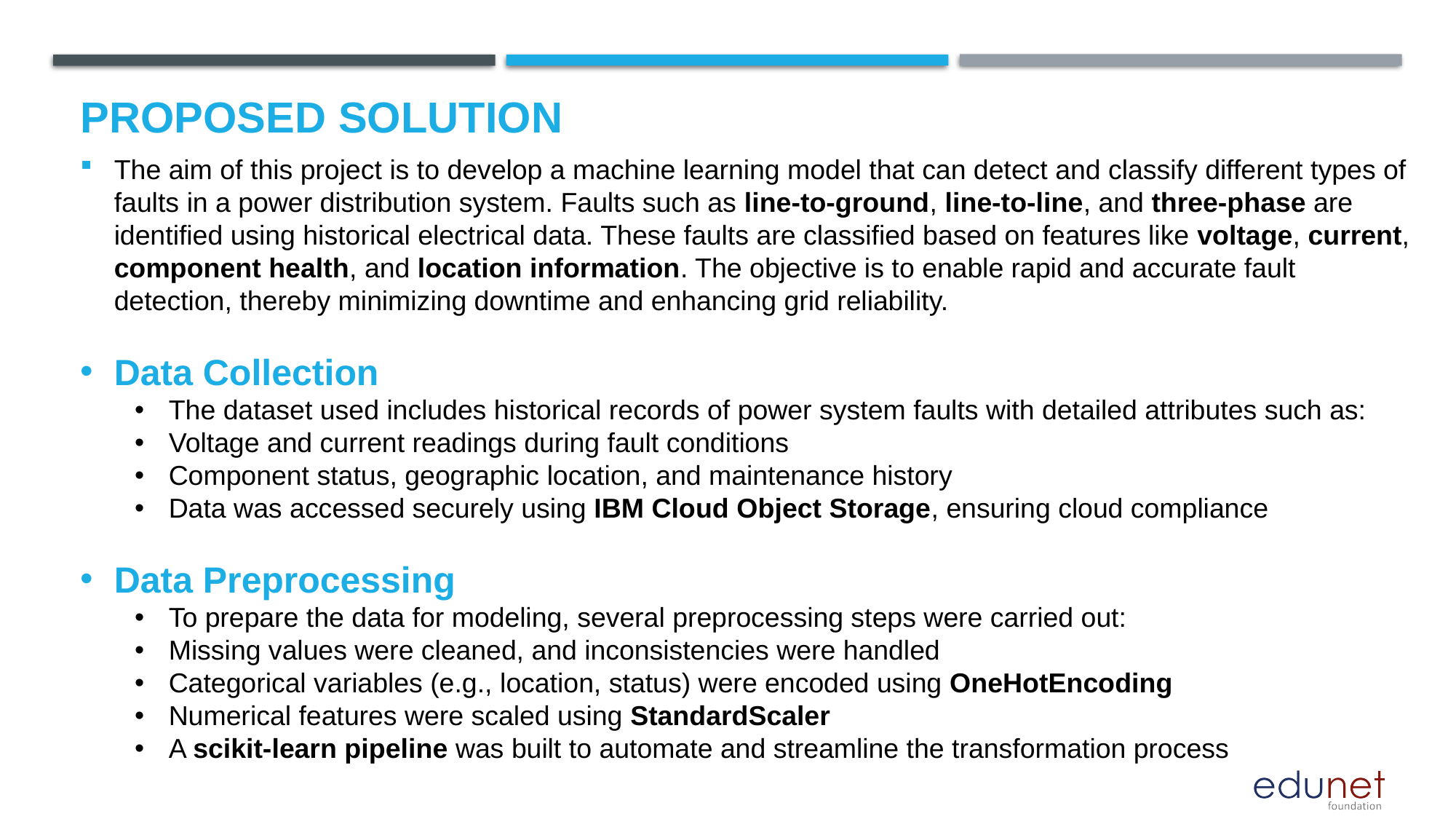

# Proposed Solution
The aim of this project is to develop a machine learning model that can detect and classify different types of faults in a power distribution system. Faults such as line-to-ground, line-to-line, and three-phase are identified using historical electrical data. These faults are classified based on features like voltage, current, component health, and location information. The objective is to enable rapid and accurate fault detection, thereby minimizing downtime and enhancing grid reliability.

Data Collection
The dataset used includes historical records of power system faults with detailed attributes such as:
Voltage and current readings during fault conditions
Component status, geographic location, and maintenance history
Data was accessed securely using IBM Cloud Object Storage, ensuring cloud compliance

Data Preprocessing
To prepare the data for modeling, several preprocessing steps were carried out:
Missing values were cleaned, and inconsistencies were handled
Categorical variables (e.g., location, status) were encoded using OneHotEncoding
Numerical features were scaled using StandardScaler
A scikit-learn pipeline was built to automate and streamline the transformation process